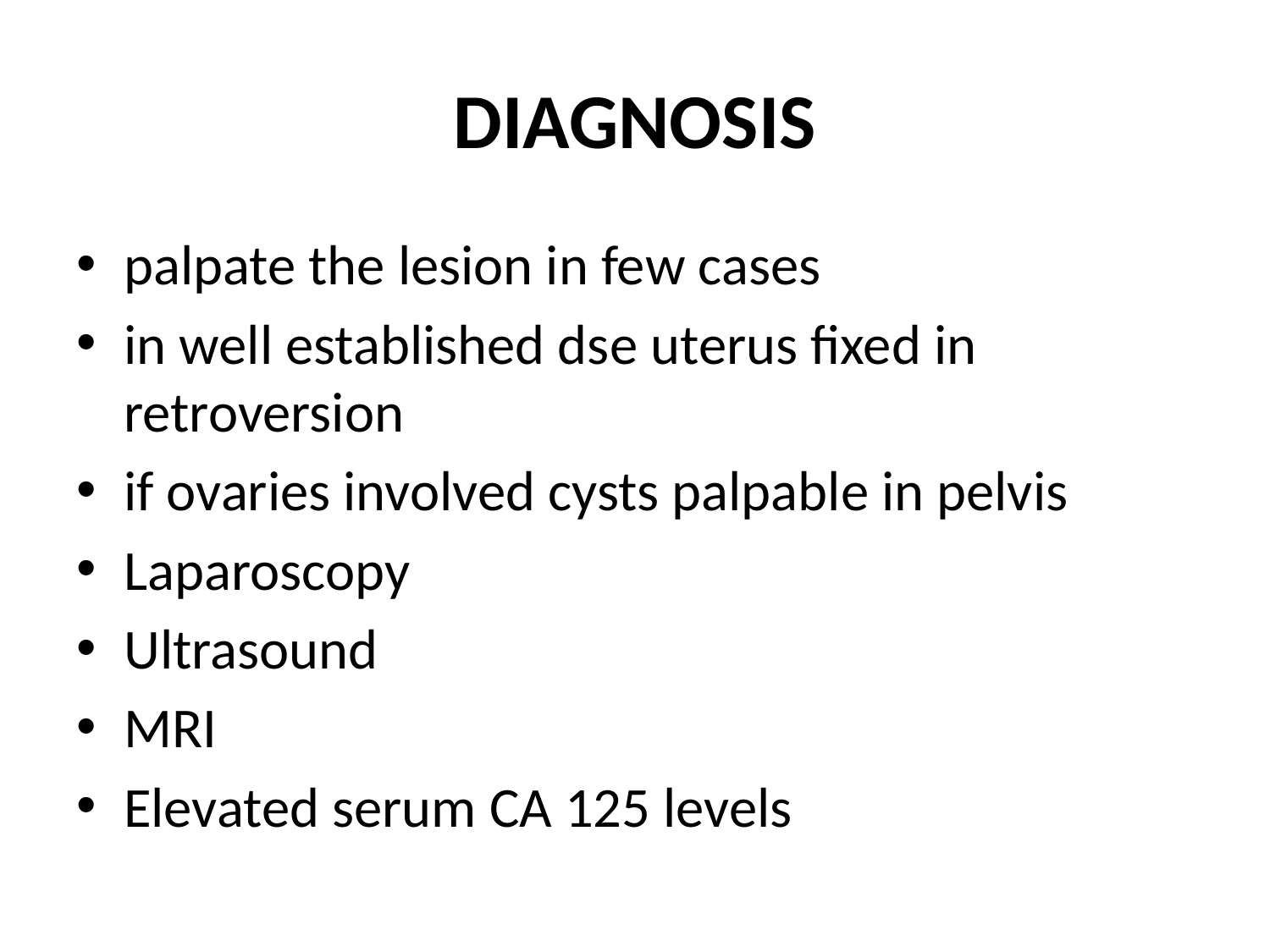

# DIAGNOSIS
palpate the lesion in few cases
in well established dse uterus fixed in retroversion
if ovaries involved cysts palpable in pelvis
Laparoscopy
Ultrasound
MRI
Elevated serum CA 125 levels